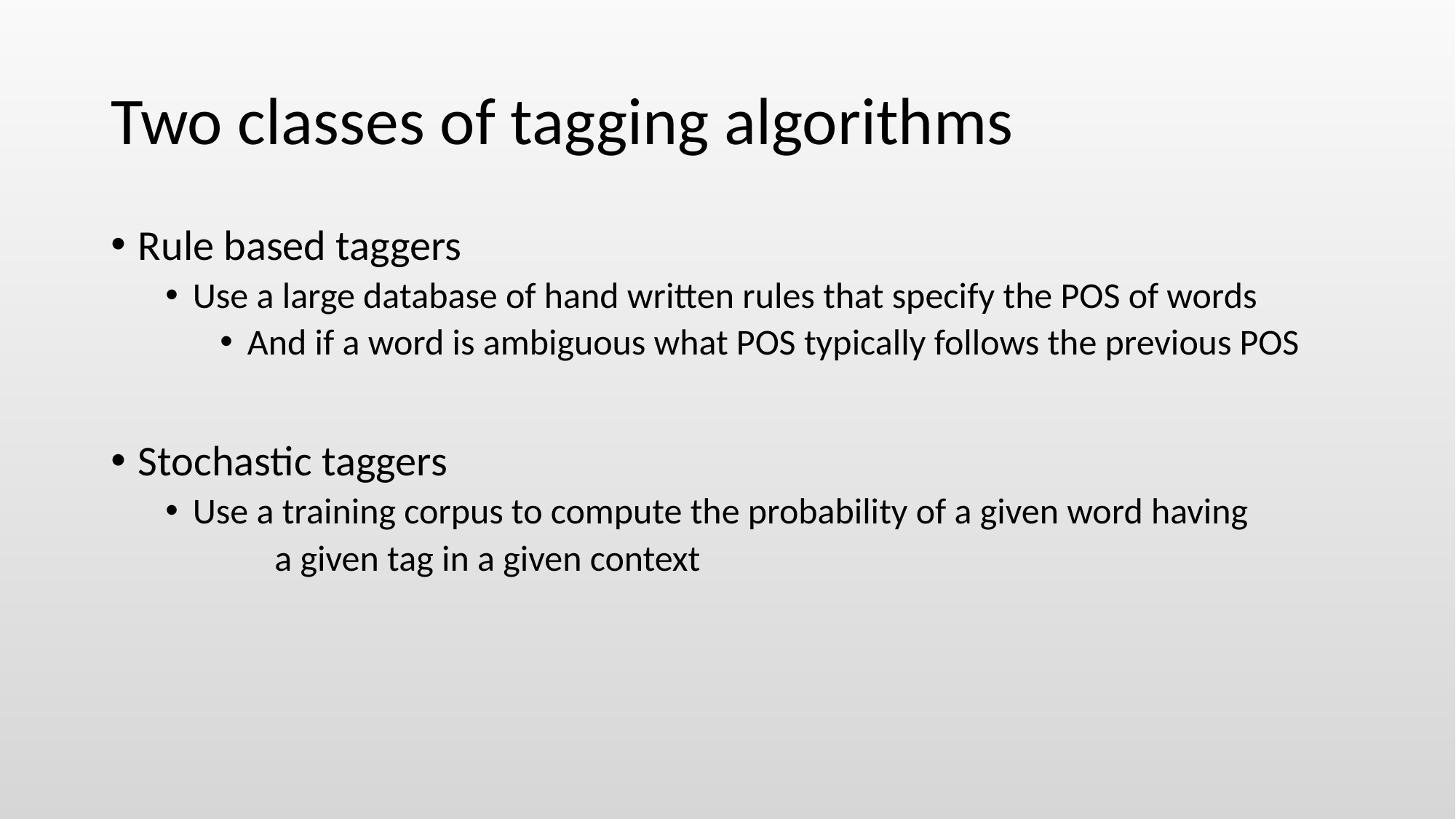

# Two classes of tagging algorithms
Rule based taggers
Use a large database of hand written rules that specify the POS of words
And if a word is ambiguous what POS typically follows the previous POS

Stochastic taggers
Use a training corpus to compute the probability of a given word having
	a given tag in a given context